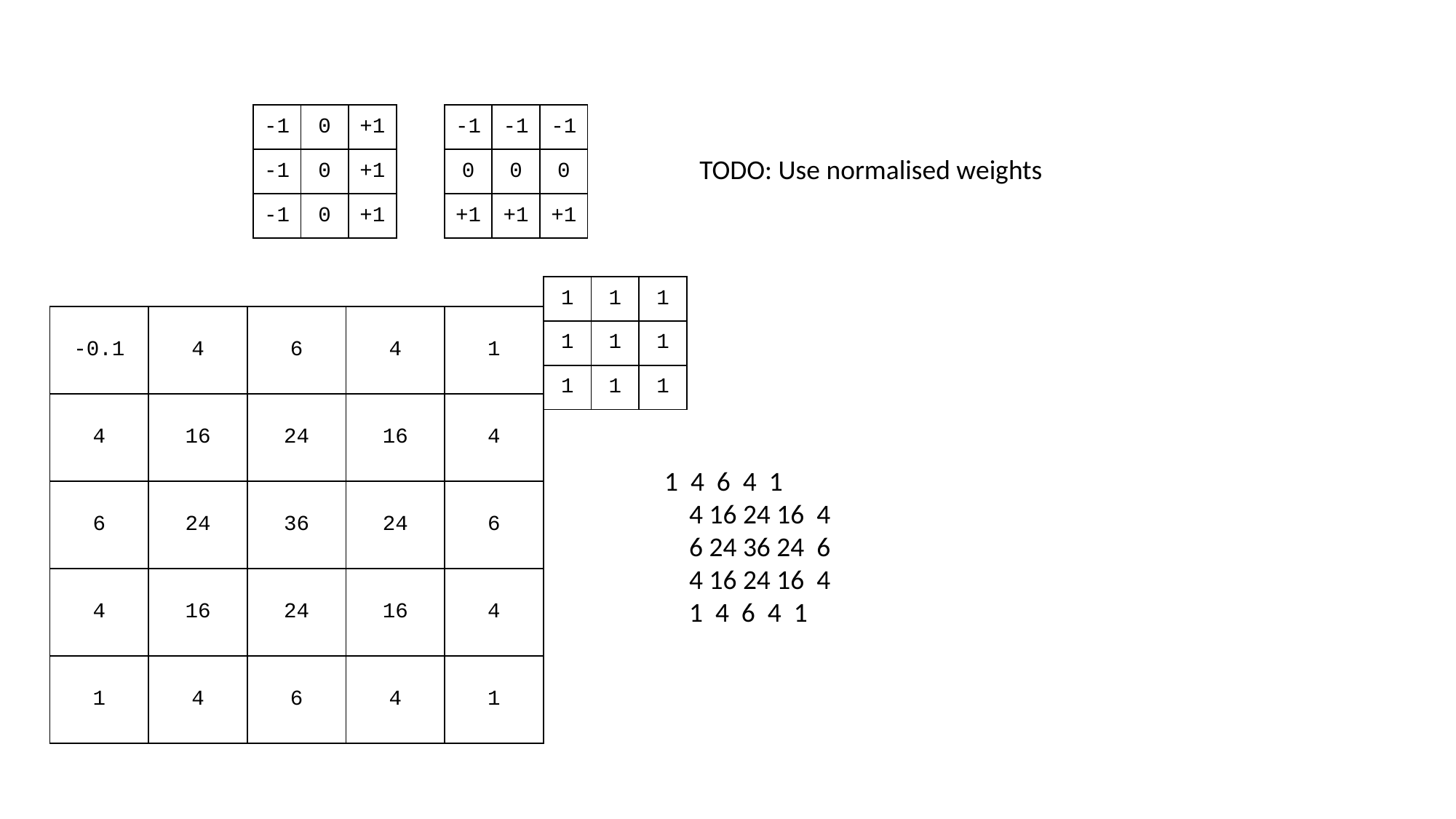

| -1 | 0 | +1 |
| --- | --- | --- |
| -1 | 0 | +1 |
| -1 | 0 | +1 |
| -1 | -1 | -1 |
| --- | --- | --- |
| 0 | 0 | 0 |
| +1 | +1 | +1 |
TODO: Use normalised weights
| 1 | 1 | 1 |
| --- | --- | --- |
| 1 | 1 | 1 |
| 1 | 1 | 1 |
| -0.1 | 4 | 6 | 4 | 1 |
| --- | --- | --- | --- | --- |
| 4 | 16 | 24 | 16 | 4 |
| 6 | 24 | 36 | 24 | 6 |
| 4 | 16 | 24 | 16 | 4 |
| 1 | 4 | 6 | 4 | 1 |
1  4  6  4  1
    4 16 24 16  4
    6 24 36 24  6
    4 16 24 16  4
    1  4  6  4  1